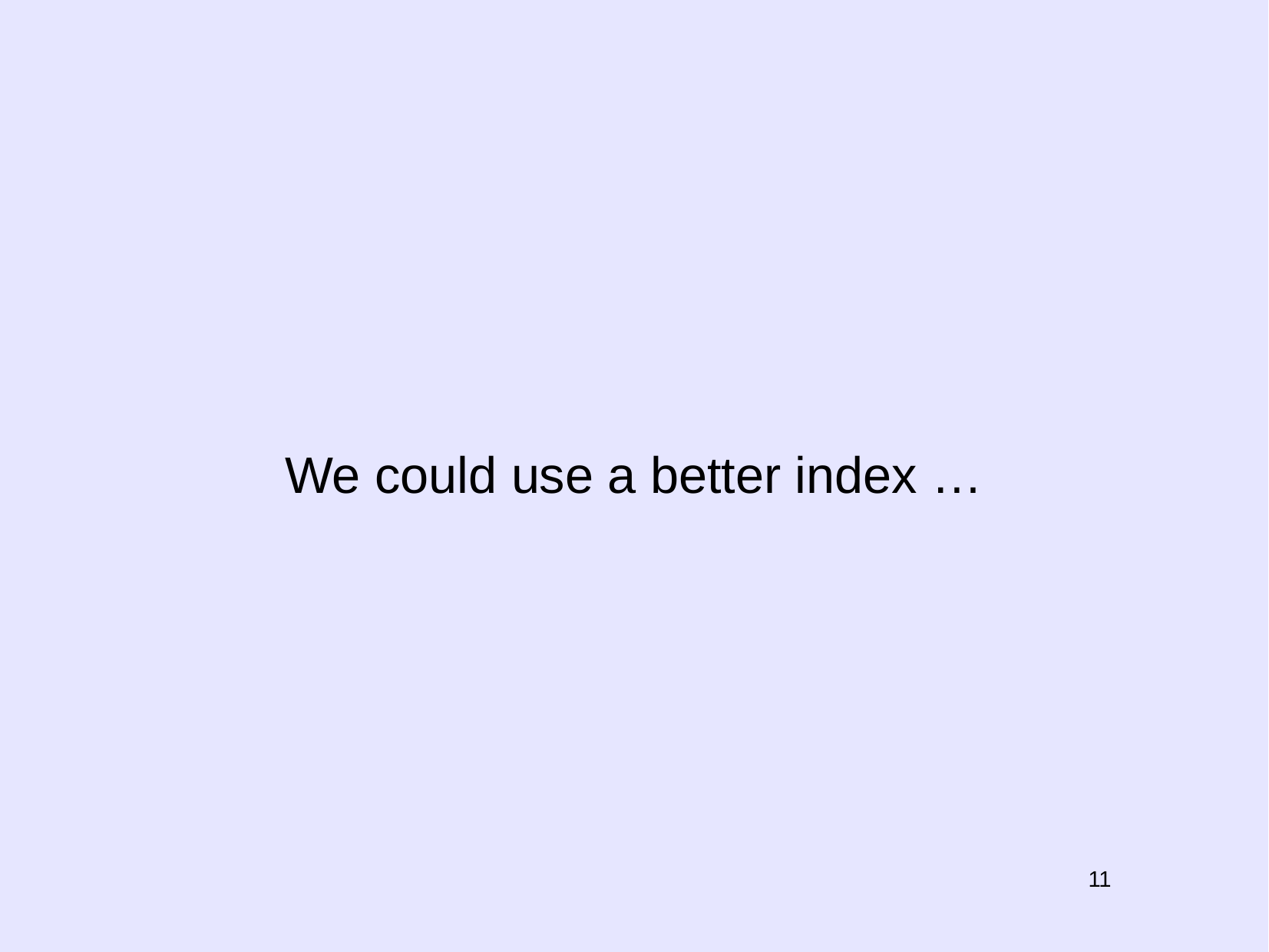

We could use a better index …
11